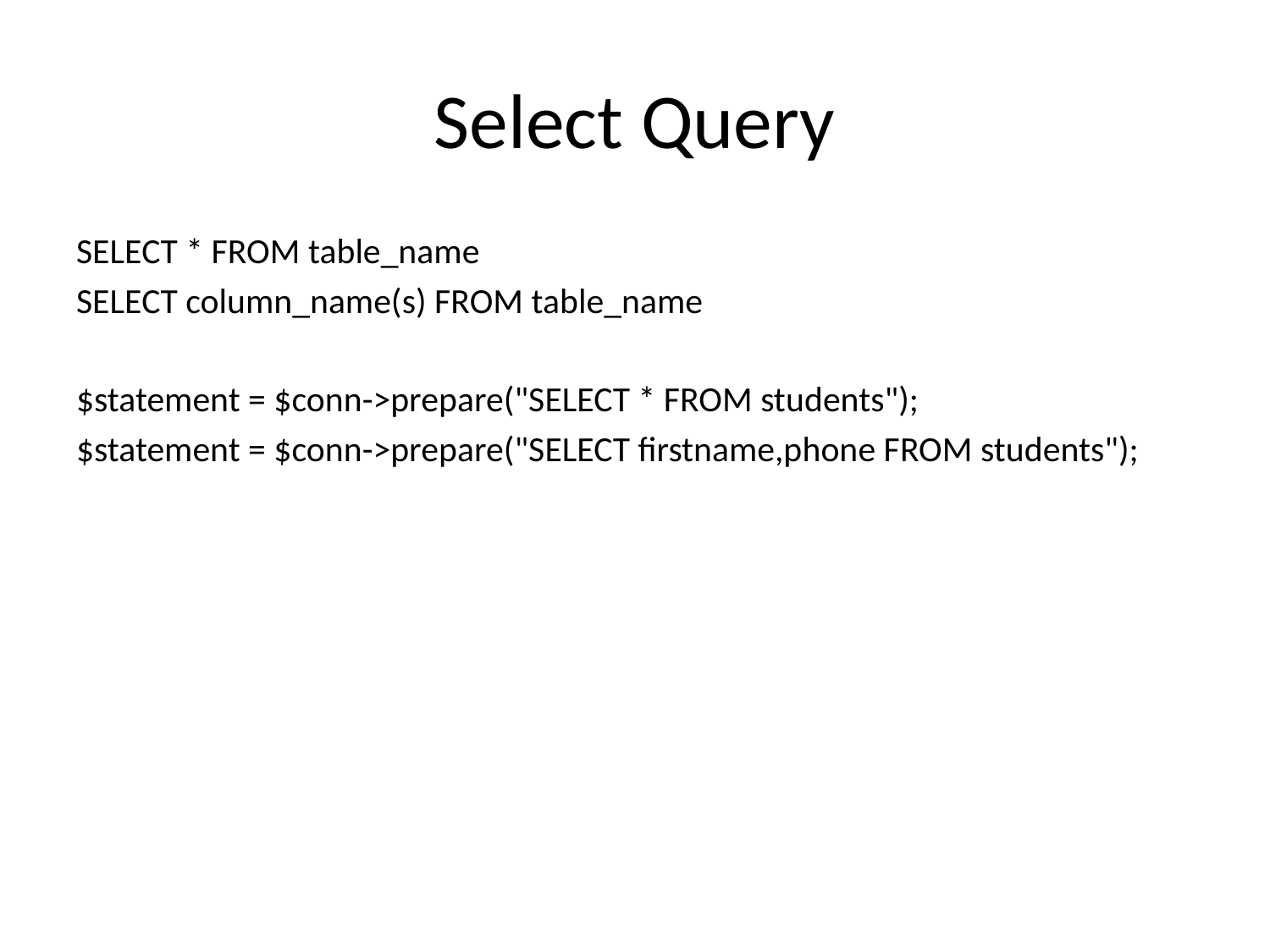

# Select Query
SELECT * FROM table_name
SELECT column_name(s) FROM table_name

$statement = $conn->prepare("SELECT * FROM students");
$statement = $conn->prepare("SELECT firstname,phone FROM students");